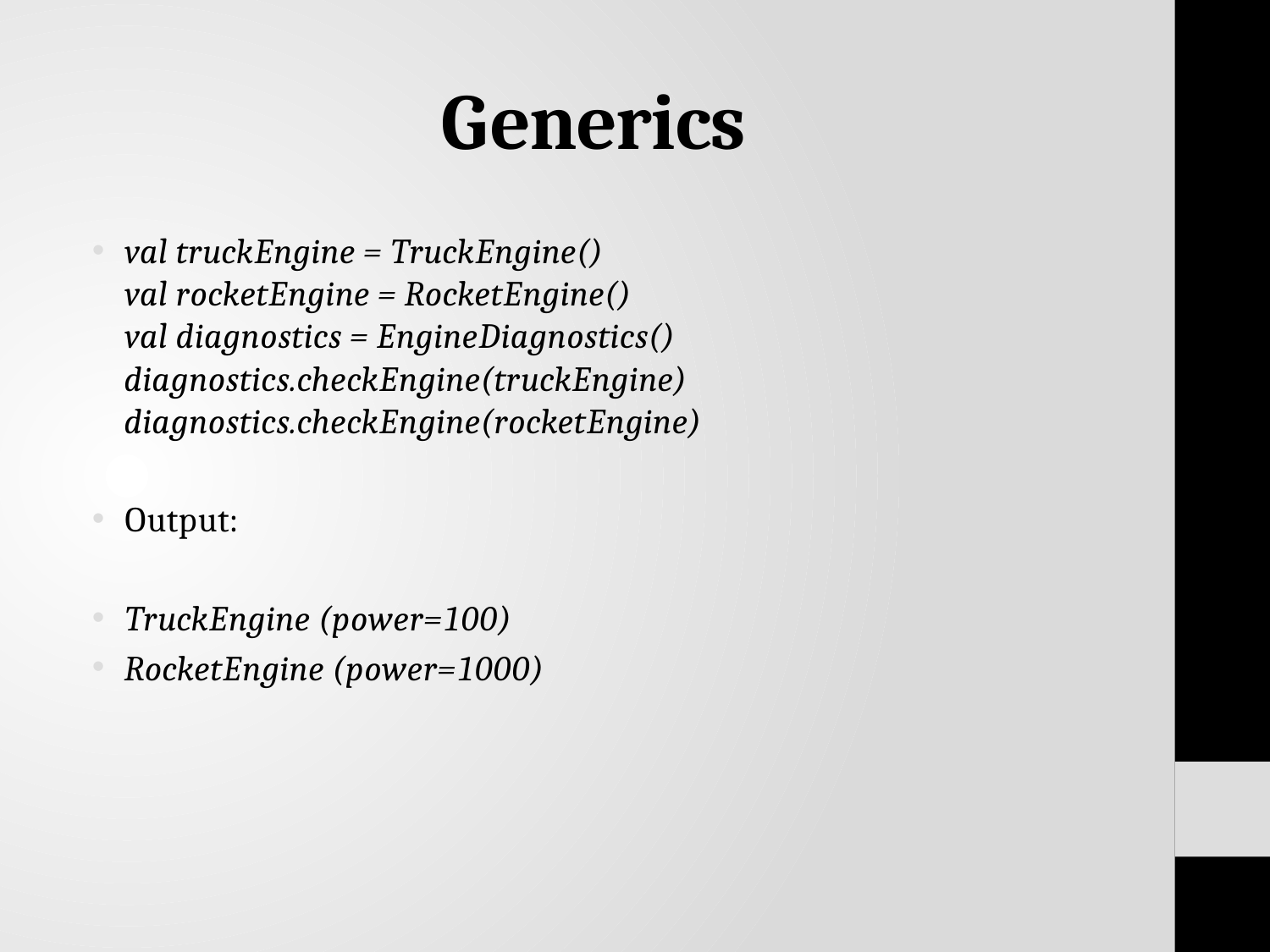

# Generics
val truckEngine = TruckEngine()
val rocketEngine = RocketEngine()
val diagnostics = EngineDiagnostics()
diagnostics.checkEngine(truckEngine)
diagnostics.checkEngine(rocketEngine)

Output:

TruckEngine (power=100)
RocketEngine (power=1000)